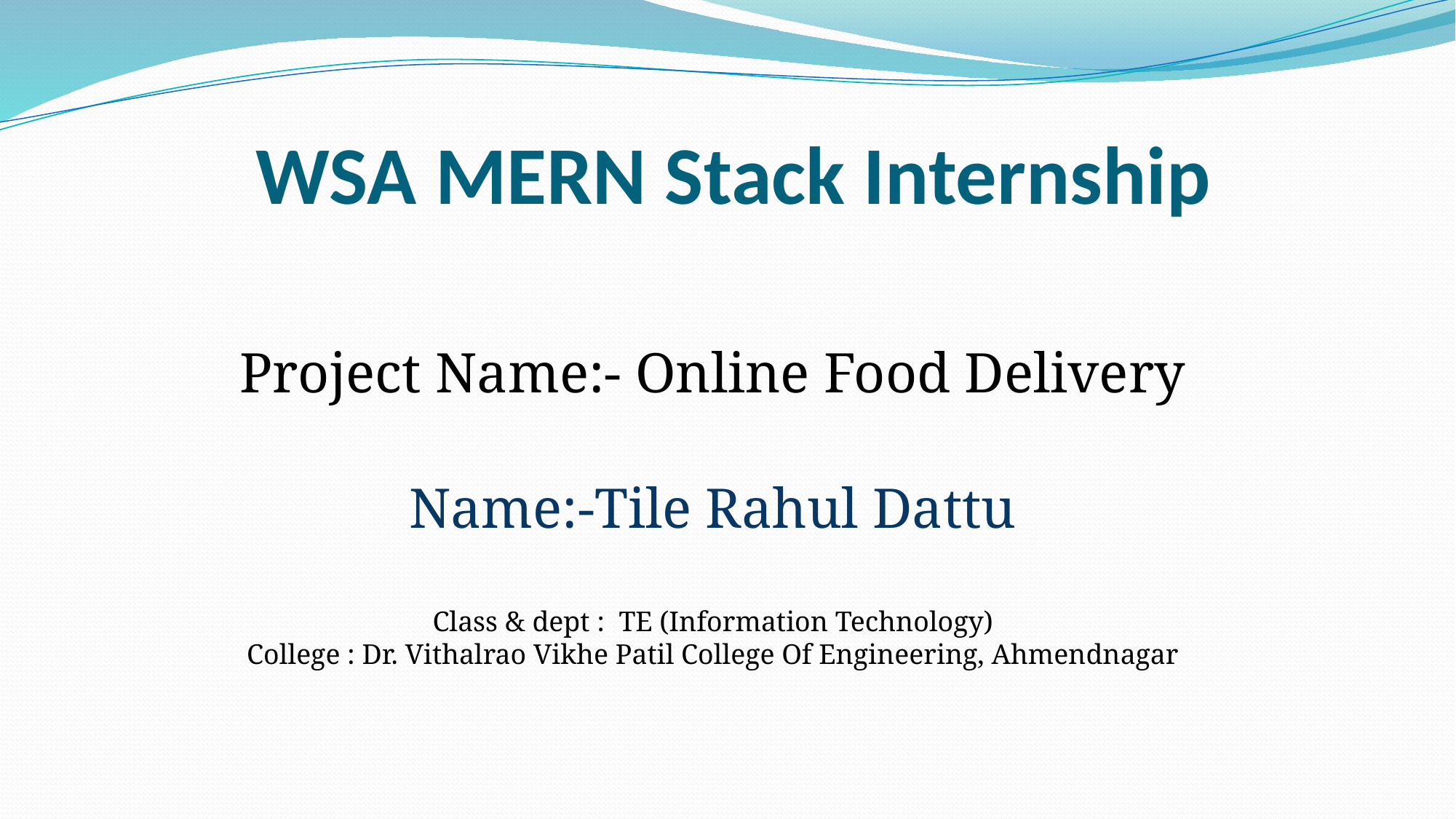

# WSA MERN Stack Internship
Project Name:- Online Food Delivery

Name:-Tile Rahul Dattu

Class & dept :  TE (Information Technology)
College : Dr. Vithalrao Vikhe Patil College Of Engineering, Ahmendnagar